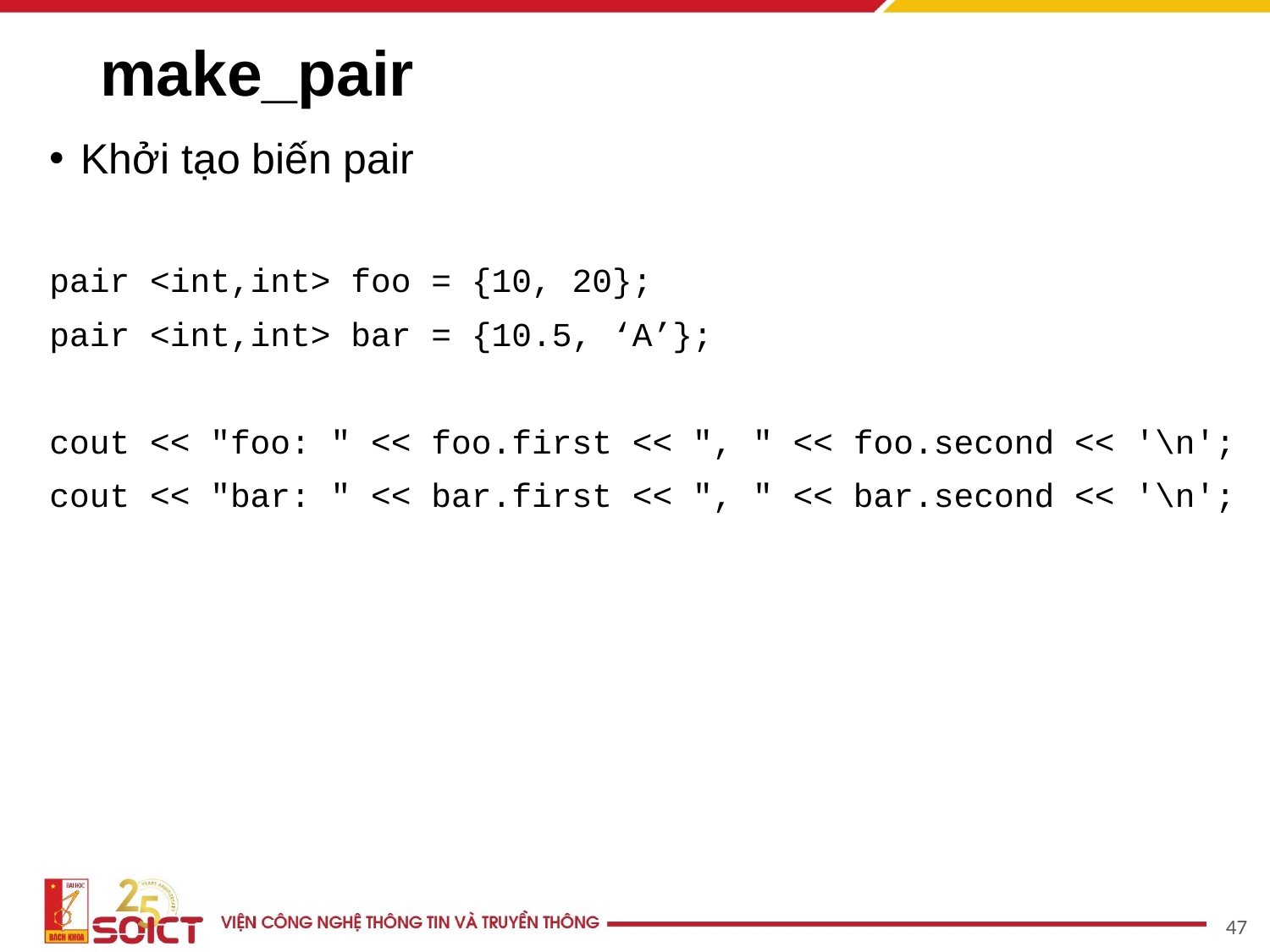

# make_pair
Khởi tạo biến pair

pair <int,int> foo = {10, 20};
pair <int,int> bar = {10.5, ‘A’};

cout << "foo: " << foo.first << ", " << foo.second << '\n';
cout << "bar: " << bar.first << ", " << bar.second << '\n';
47